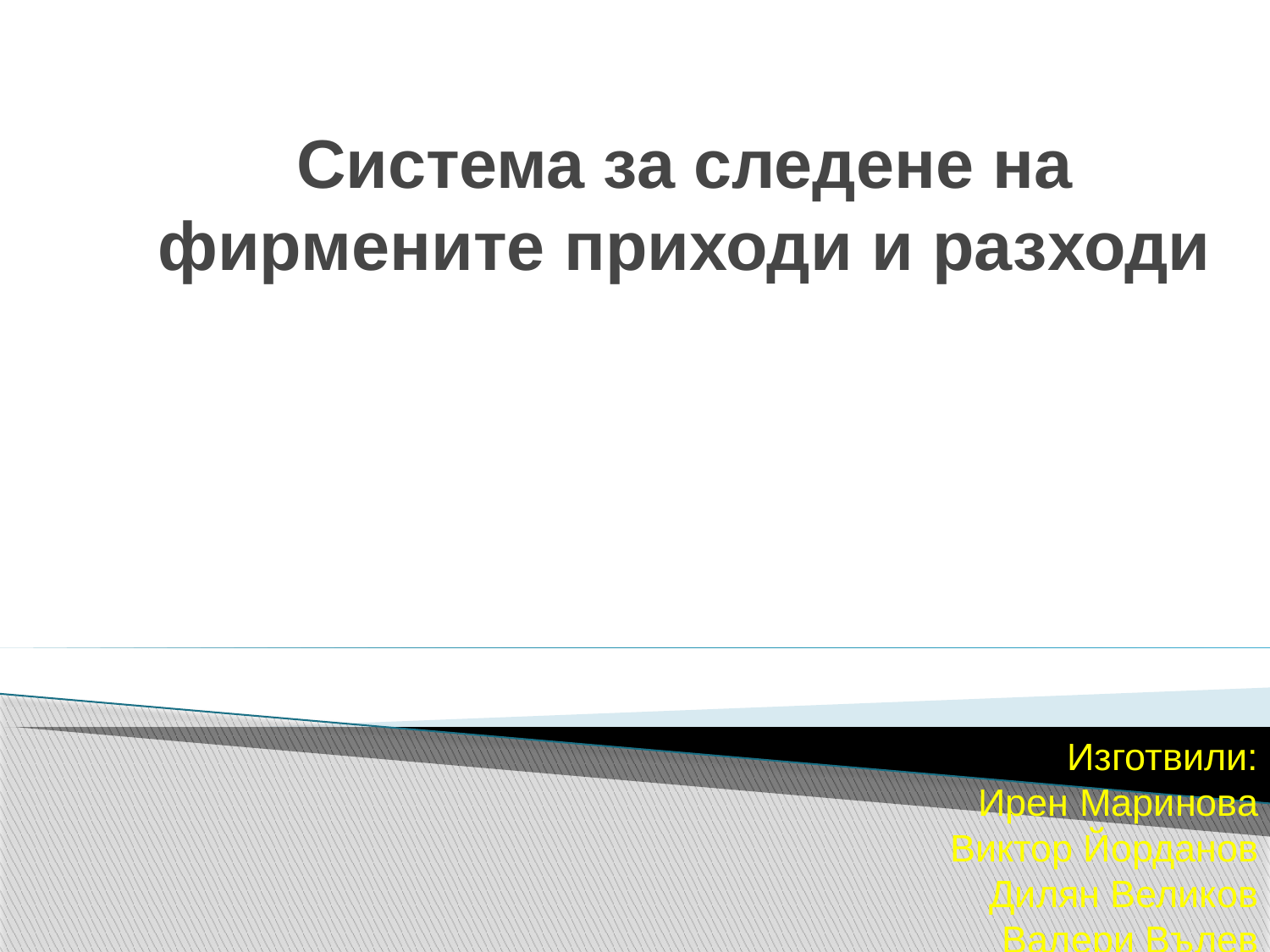

# Система за следене на фирмените приходи и разходи
Изготвили:
Ирен Маринова
Виктор Йорданов
Дилян Великов
Валери Вълев